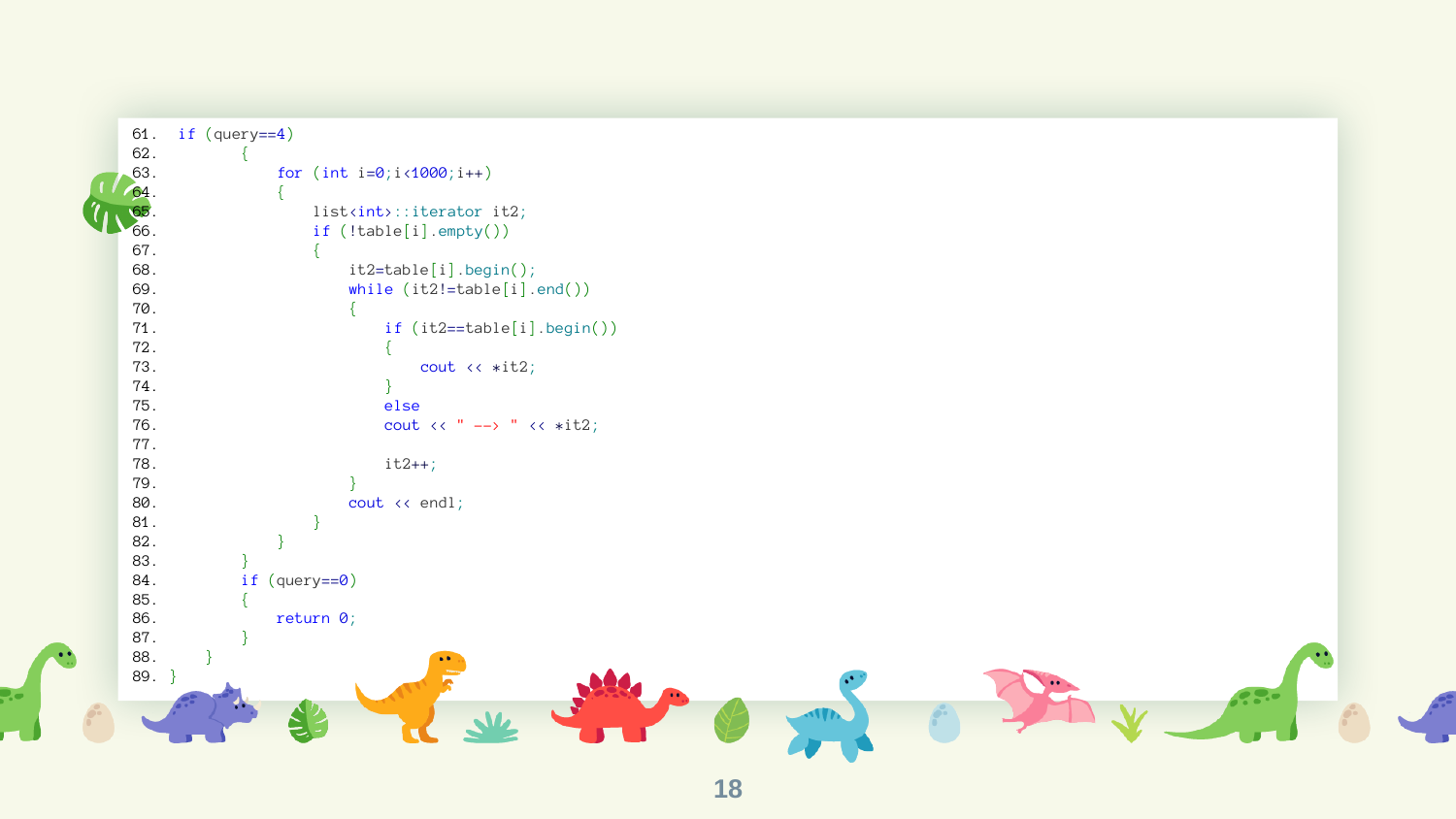

if (query==4)
        {
            for (int i=0;i<1000;i++)
            {
                list<int>::iterator it2;
                if (!table[i].empty())
                {
                    it2=table[i].begin();
                    while (it2!=table[i].end())
                    {
                        if (it2==table[i].begin())
                        {
                            cout << *it2;
                        }
                        else
                        cout << " --> " << *it2;

                        it2++;
                    }
                    cout << endl;
                }
            }
        }
        if (query==0)
        {
            return 0;
        }
    }
}
18